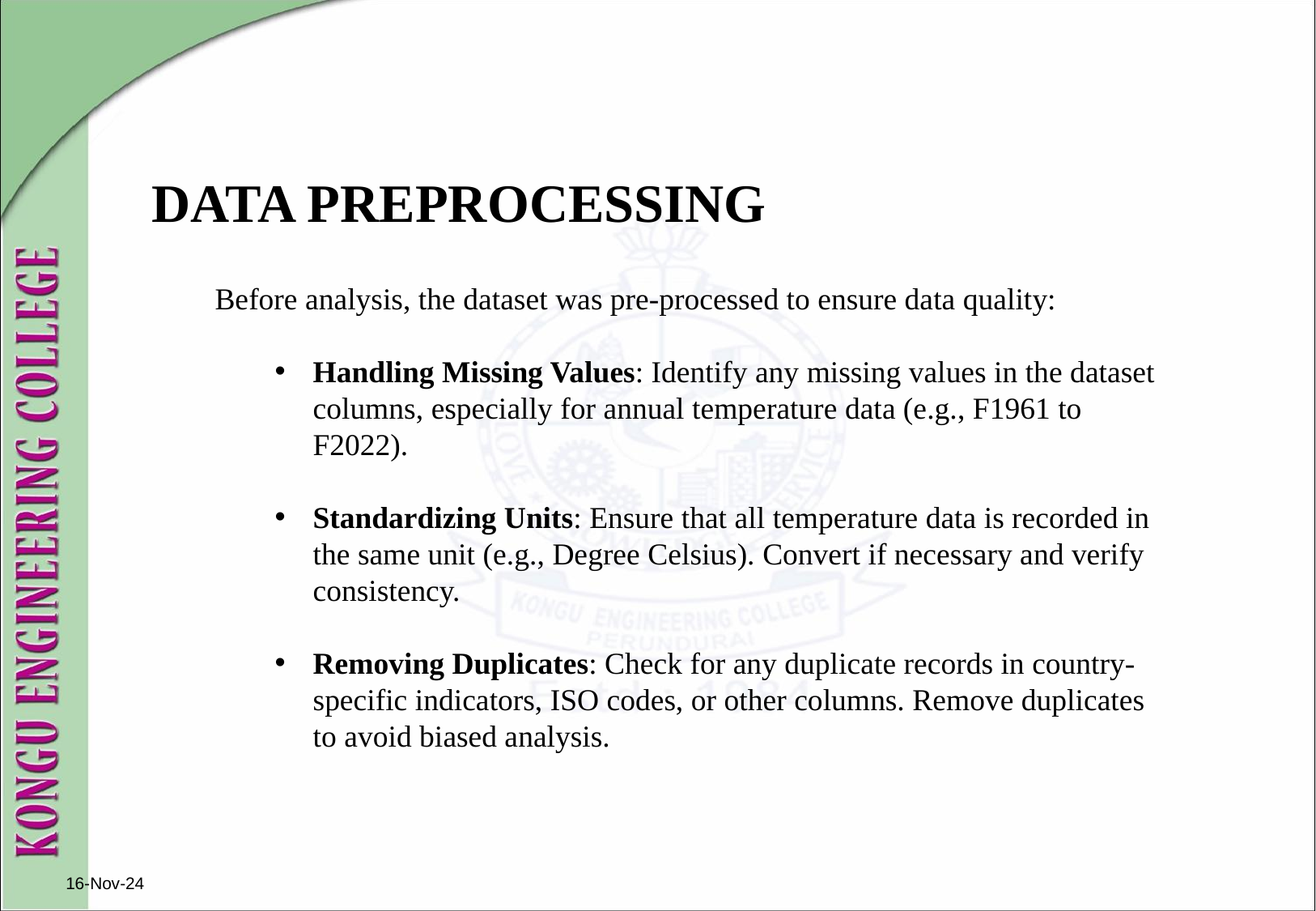

# DATA PREPROCESSING
        Before analysis, the dataset was pre-processed to ensure data quality:

Handling Missing Values: Identify any missing values in the dataset columns, especially for annual temperature data (e.g., F1961 to F2022).

Standardizing Units: Ensure that all temperature data is recorded in the same unit (e.g., Degree Celsius). Convert if necessary and verify consistency.

Removing Duplicates: Check for any duplicate records in country-specific indicators, ISO codes, or other columns. Remove duplicates to avoid biased analysis.

16-Nov-24